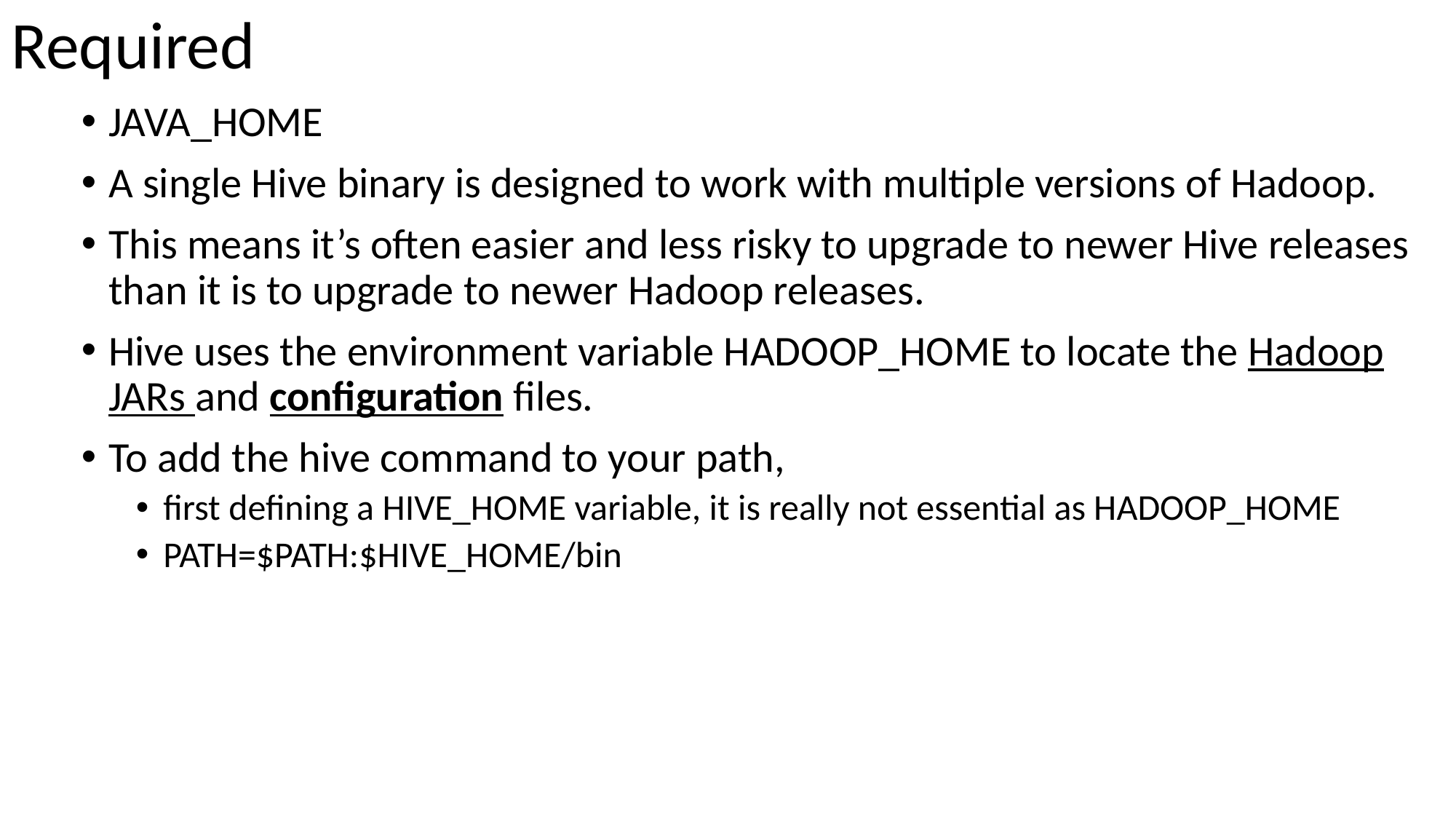

# Required
JAVA_HOME
A single Hive binary is designed to work with multiple versions of Hadoop.
This means it’s often easier and less risky to upgrade to newer Hive releases than it is to upgrade to newer Hadoop releases.
Hive uses the environment variable HADOOP_HOME to locate the Hadoop JARs and configuration files.
To add the hive command to your path,
first defining a HIVE_HOME variable, it is really not essential as HADOOP_HOME
PATH=$PATH:$HIVE_HOME/bin